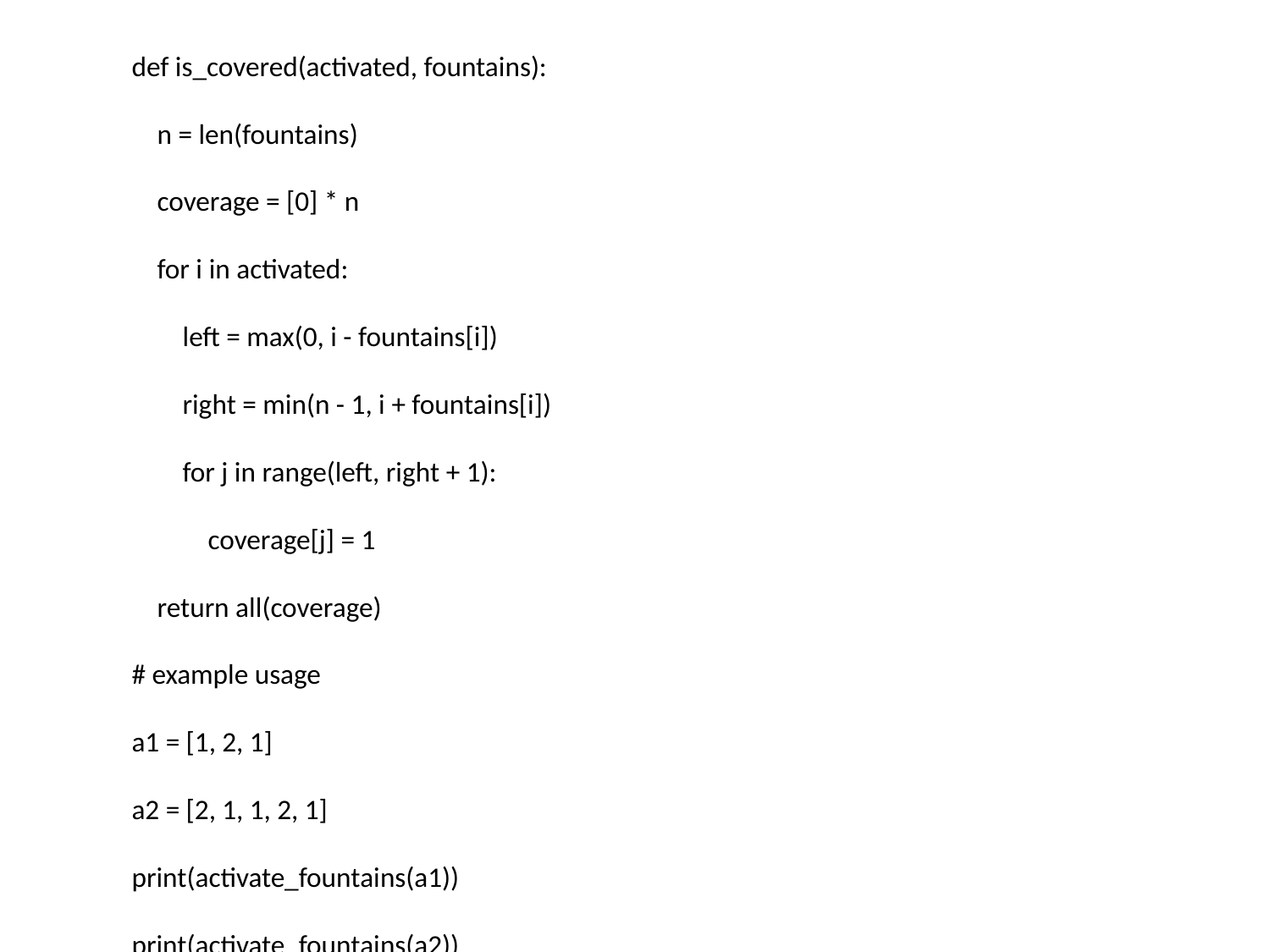

def activate_fountains(fountains):

    n = len(fountains)

    min_fountains = float('inf')

    for i in range(1, 2**n):

        activated = []

        for j in range(n):

            if (i >> j) & 1:

                activated.append(j)

        if is_covered(activated, fountains):

            min_fountains = min(min_fountains, len(activated))

    return min_fountains

def is_covered(activated, fountains):

    n = len(fountains)

    coverage = [0] * n

    for i in activated:

        left = max(0, i - fountains[i])

        right = min(n - 1, i + fountains[i])

        for j in range(left, right + 1):

            coverage[j] = 1

    return all(coverage)

# example usage

a1 = [1, 2, 1]

a2 = [2, 1, 1, 2, 1]

print(activate_fountains(a1))

print(activate_fountains(a2))